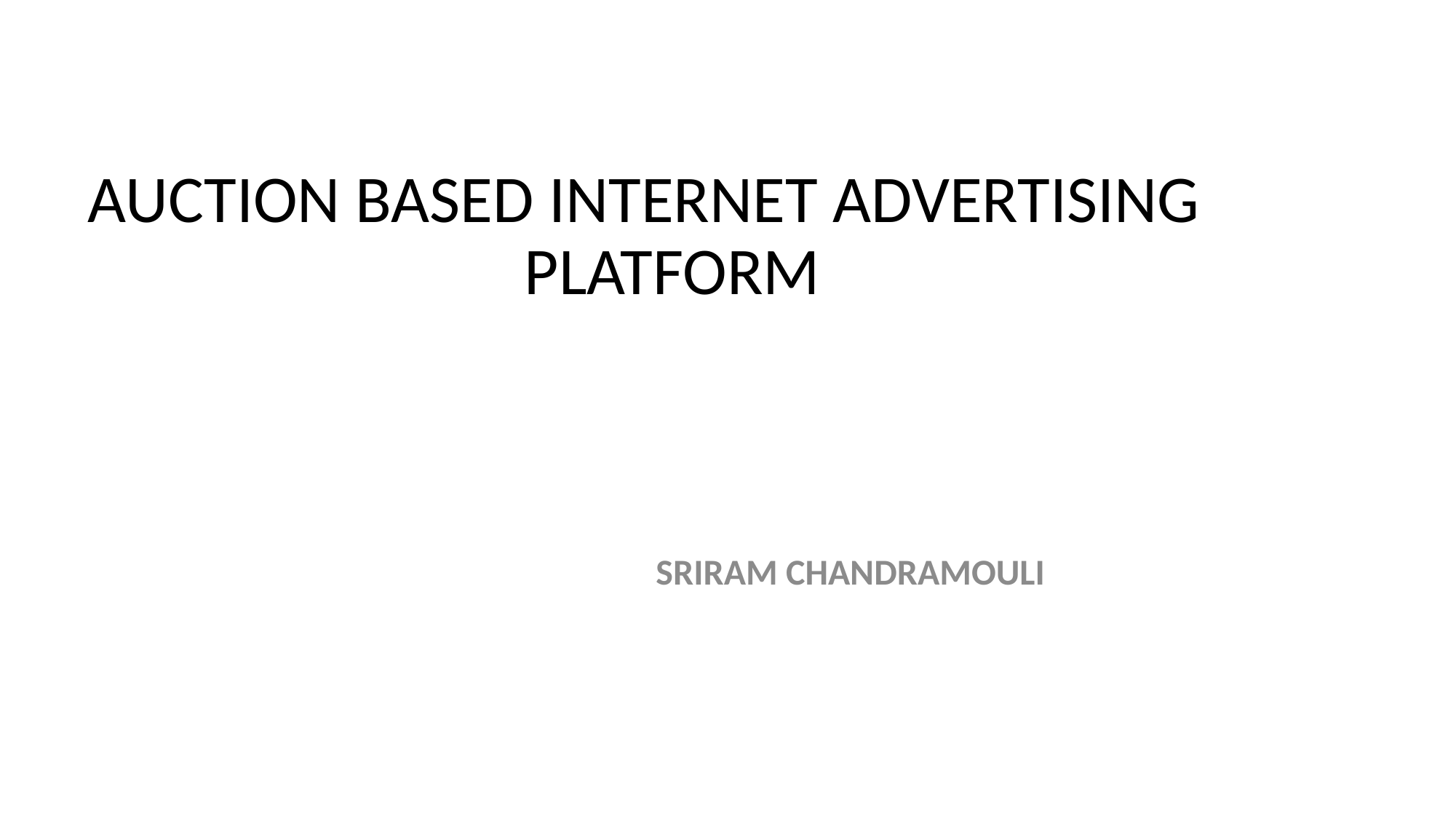

# AUCTION BASED INTERNET ADVERTISING 					PLATFORM
					SRIRAM CHANDRAMOULI